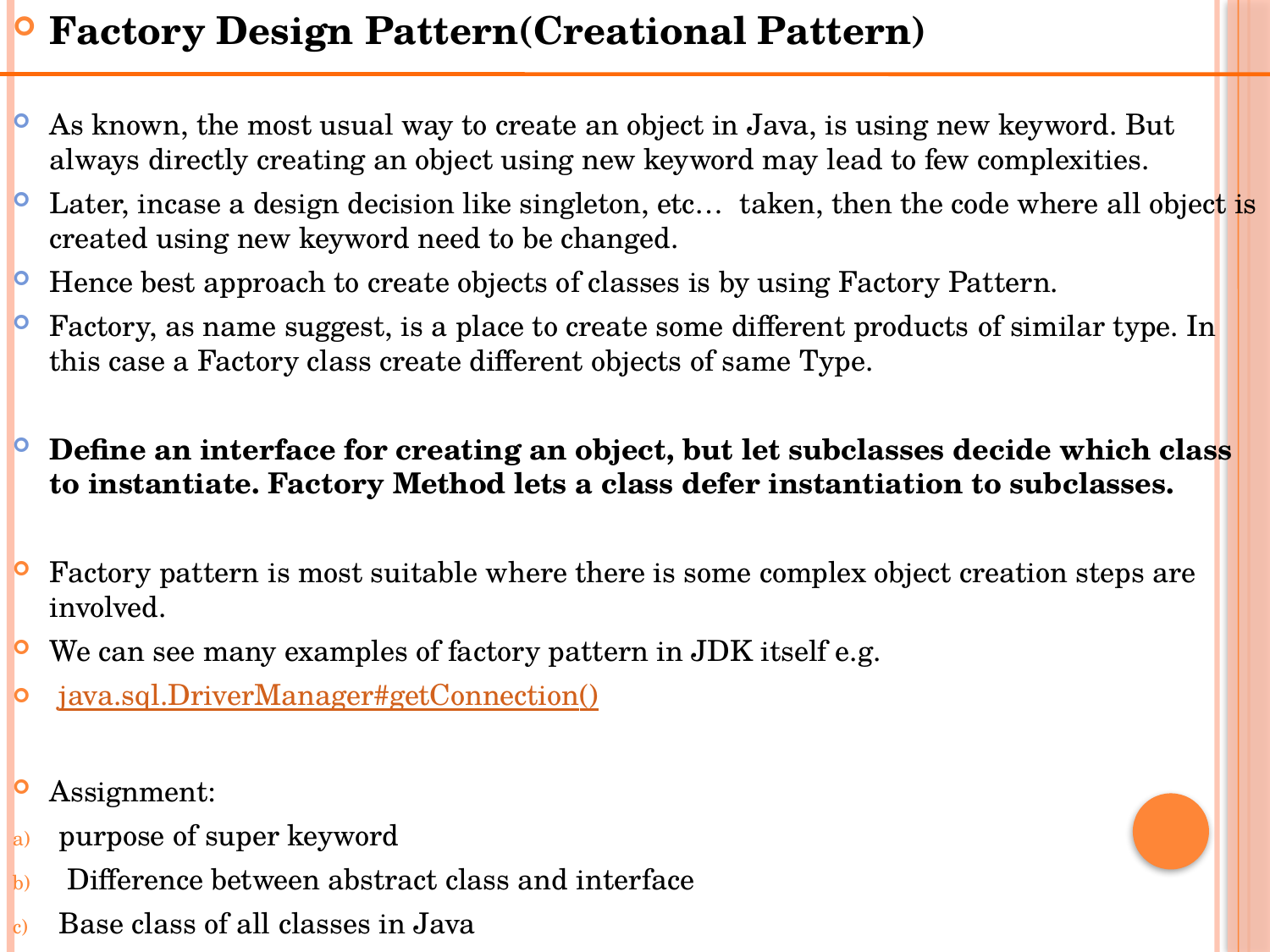

Factory Design Pattern(Creational Pattern)

As known, the most usual way to create an object in Java, is using new keyword. But always directly creating an object using new keyword may lead to few complexities.
Later, incase a design decision like singleton, etc…  taken, then the code where all object is created using new keyword need to be changed.
Hence best approach to create objects of classes is by using Factory Pattern.
Factory, as name suggest, is a place to create some different products of similar type. In this case a Factory class create different objects of same Type.

Define an interface for creating an object, but let subclasses decide which class to instantiate. Factory Method lets a class defer instantiation to subclasses.

Factory pattern is most suitable where there is some complex object creation steps are involved.
We can see many examples of factory pattern in JDK itself e.g.
java.sql.DriverManager#getConnection()

Assignment:
purpose of super keyword
 Difference between abstract class and interface
Base class of all classes in Java
#